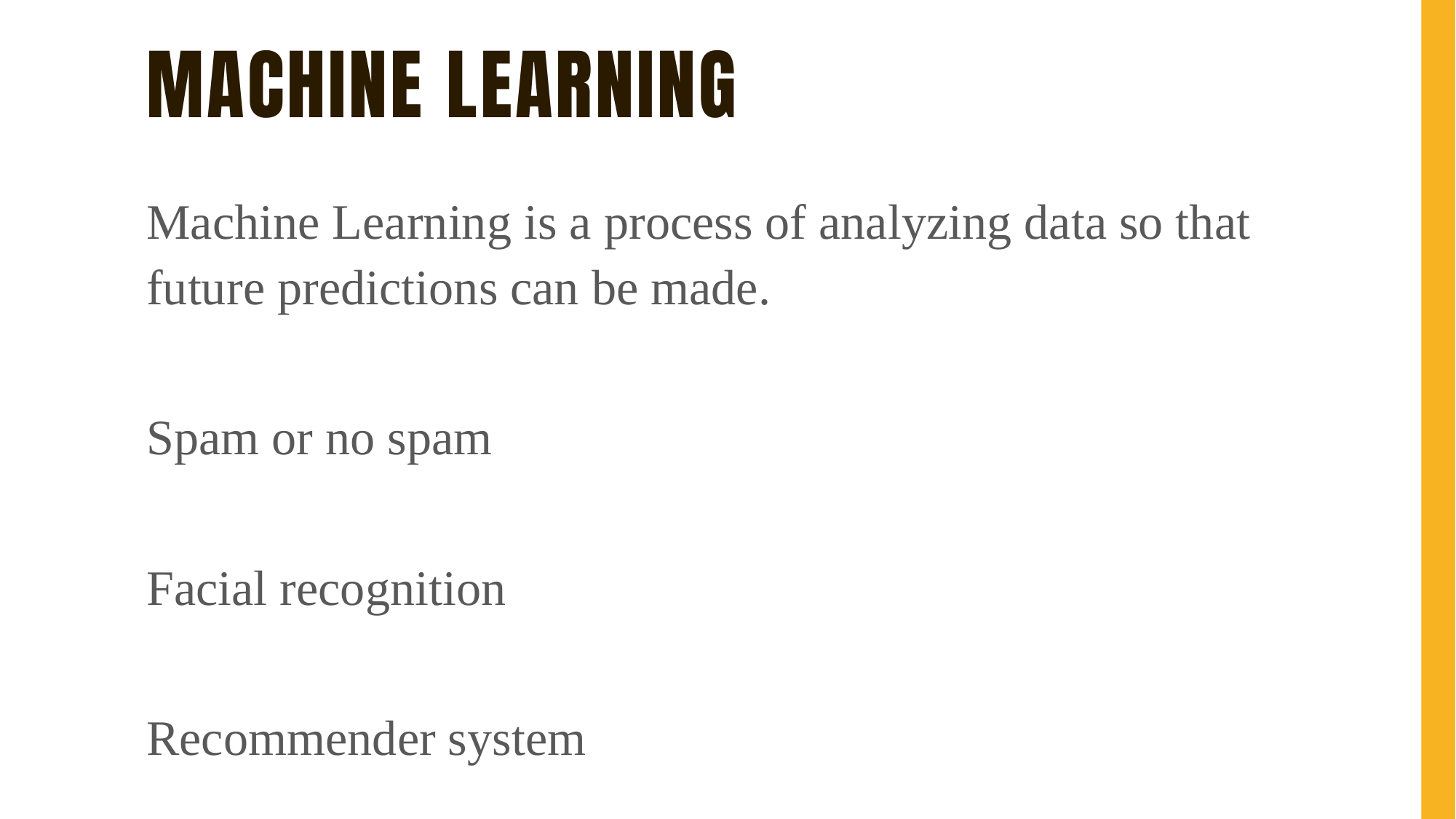

# Machine Learning
Machine Learning is a process of analyzing data so that future predictions can be made.

Spam or no spam

Facial recognition

Recommender system